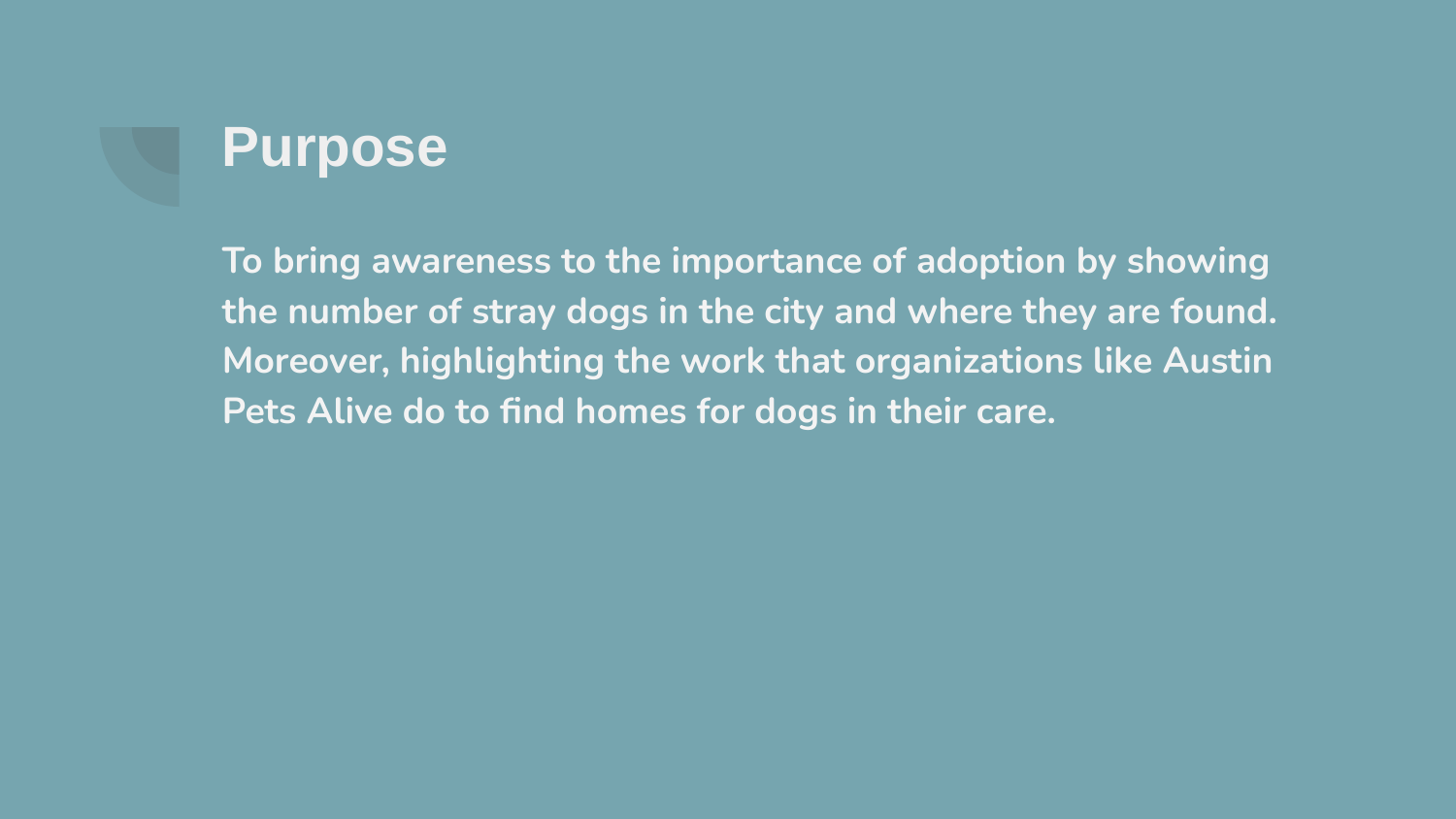

# Purpose
To bring awareness to the importance of adoption by showing the number of stray dogs in the city and where they are found. Moreover, highlighting the work that organizations like Austin Pets Alive do to find homes for dogs in their care.